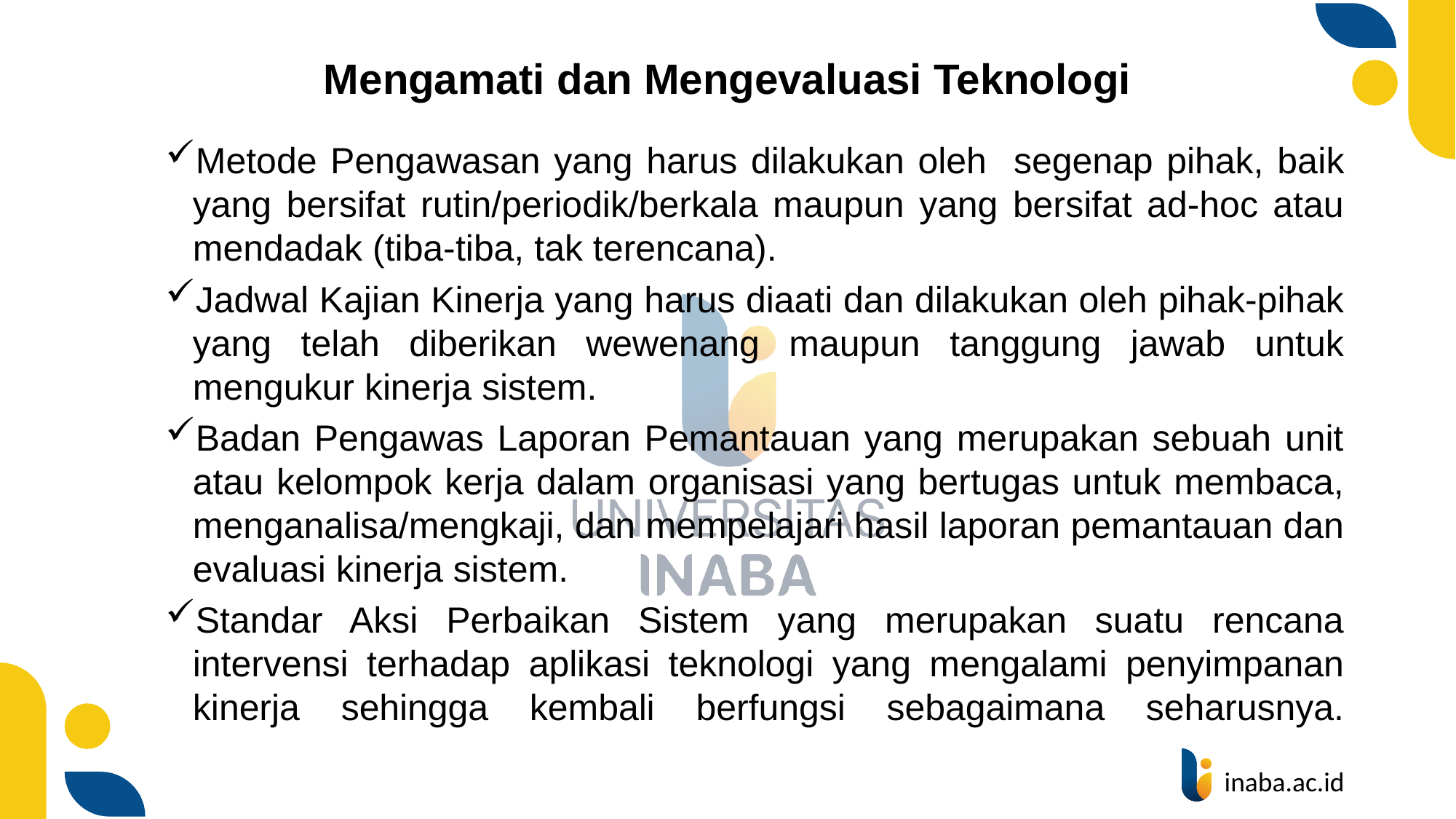

# Mengamati dan Mengevaluasi Teknologi
Metode Pengawasan yang harus dilakukan oleh  segenap pihak, baik yang bersifat rutin/periodik/berkala maupun yang bersifat ad-hoc atau mendadak (tiba-tiba, tak terencana).
Jadwal Kajian Kinerja yang harus diaati dan dilakukan oleh pihak-pihak yang telah diberikan wewenang maupun tanggung jawab untuk mengukur kinerja sistem.
Badan Pengawas Laporan Pemantauan yang merupakan sebuah unit atau kelompok kerja dalam organisasi yang bertugas untuk membaca, menganalisa/mengkaji, dan mempelajari hasil laporan pemantauan dan evaluasi kinerja sistem.
Standar Aksi Perbaikan Sistem yang merupakan suatu rencana intervensi terhadap aplikasi teknologi yang mengalami penyimpanan kinerja sehingga kembali berfungsi sebagaimana seharusnya.